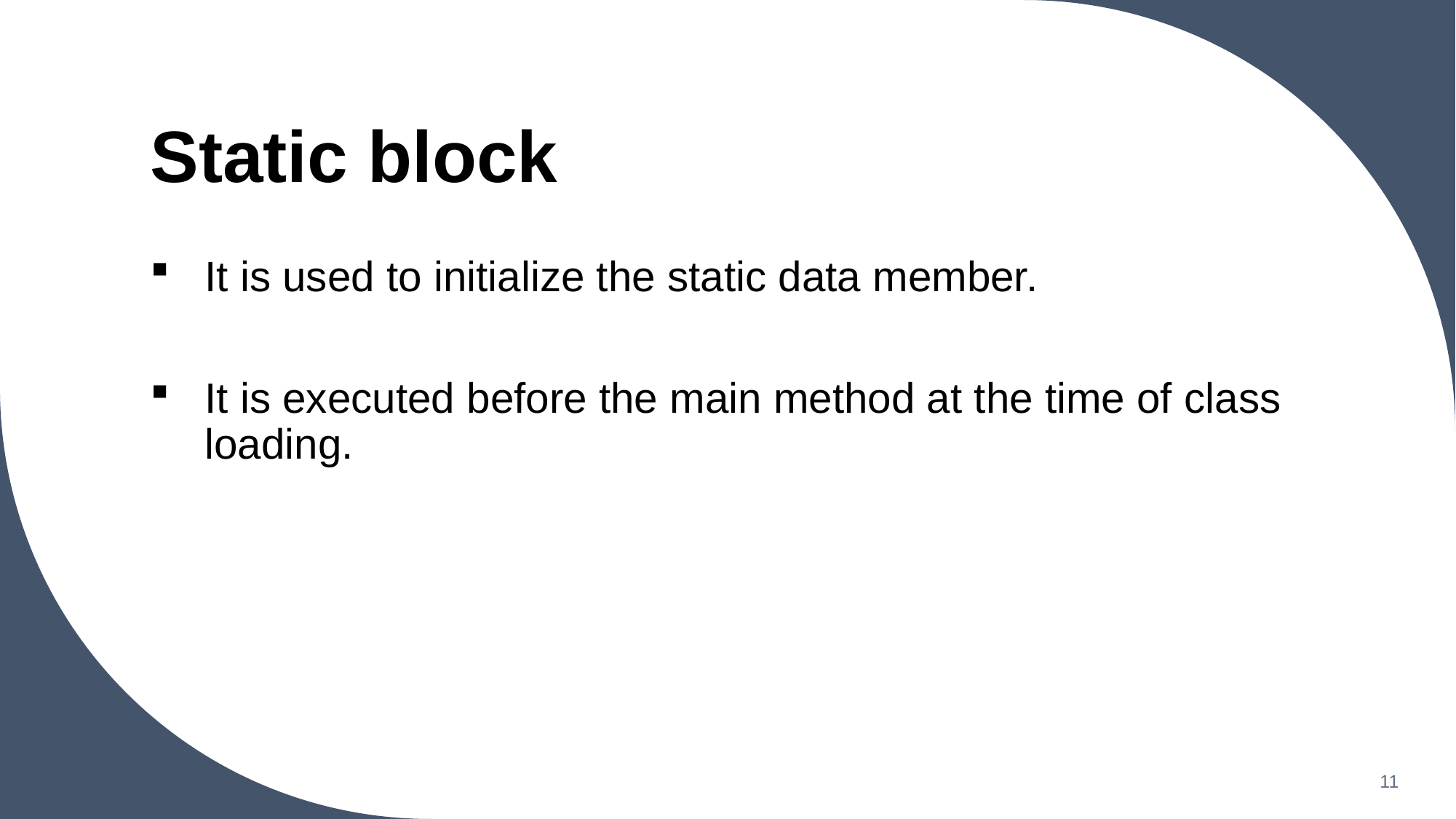

PRESENTATION TITLE
# Static block
It is used to initialize the static data member.

It is executed before the main method at the time of class loading.

11